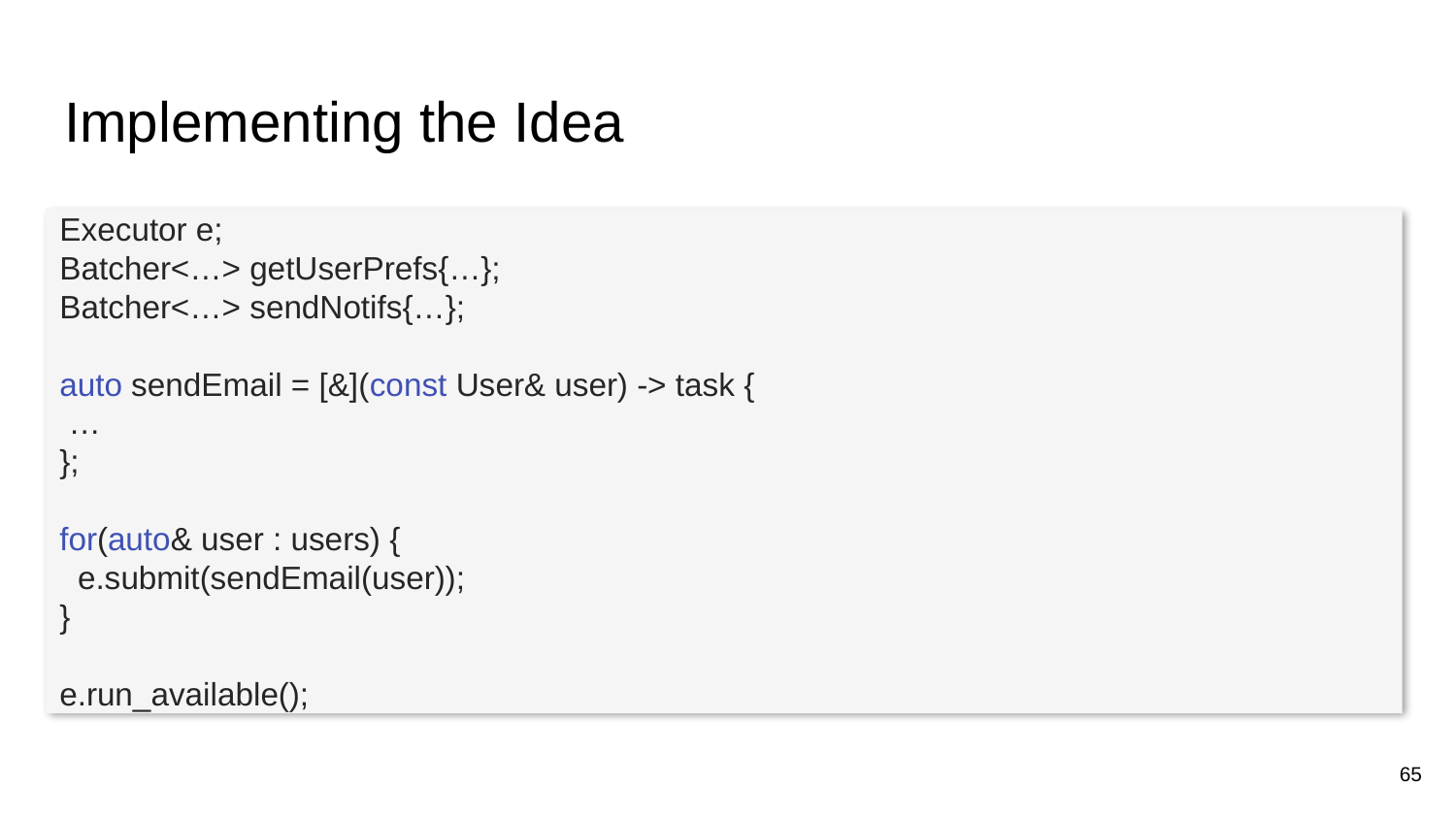

# Implementing the Idea

Executor e;
Batcher<…> getUserPrefs{…};
Batcher<…> sendNotifs{…};

auto sendEmail = [&](const User& user) -> task {
 …
};

for(auto& user : users) {
  e.submit(sendEmail(user));
}

e.run_available();

65